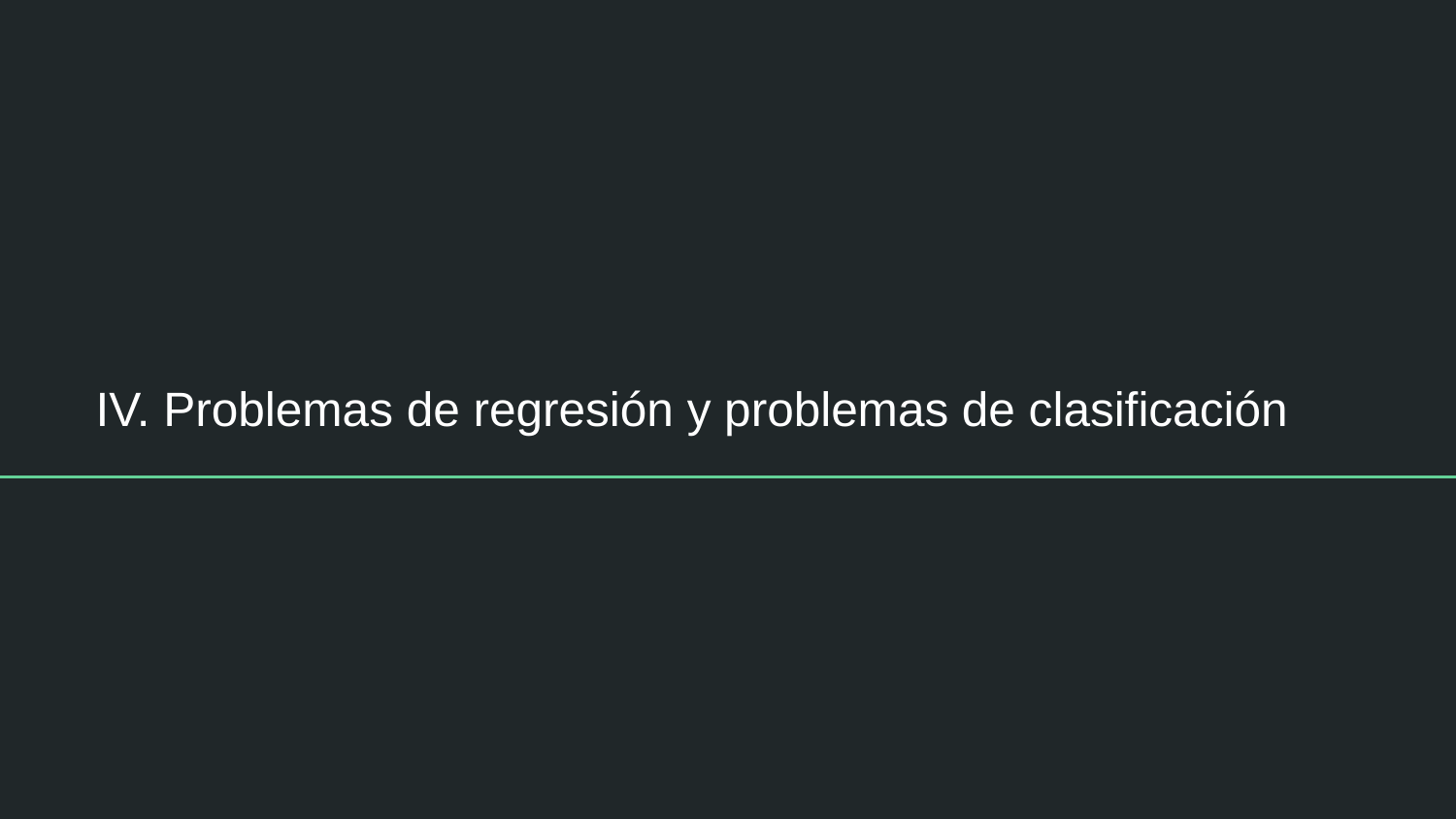

# IV. Problemas de regresión y problemas de clasificación